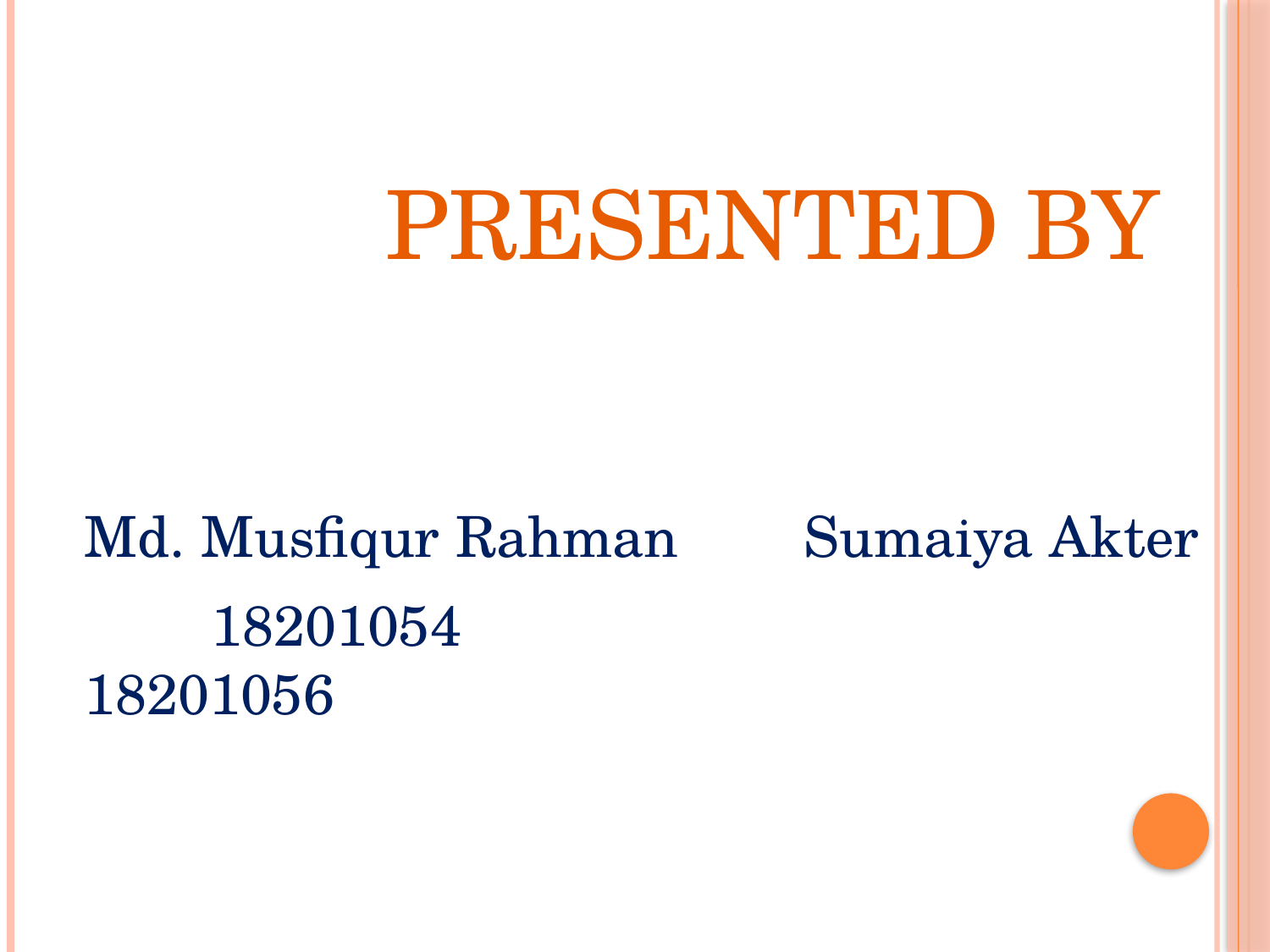

Presented By

Md. Musfiqur Rahman        Sumaiya Akter
    	18201054		                       	18201056